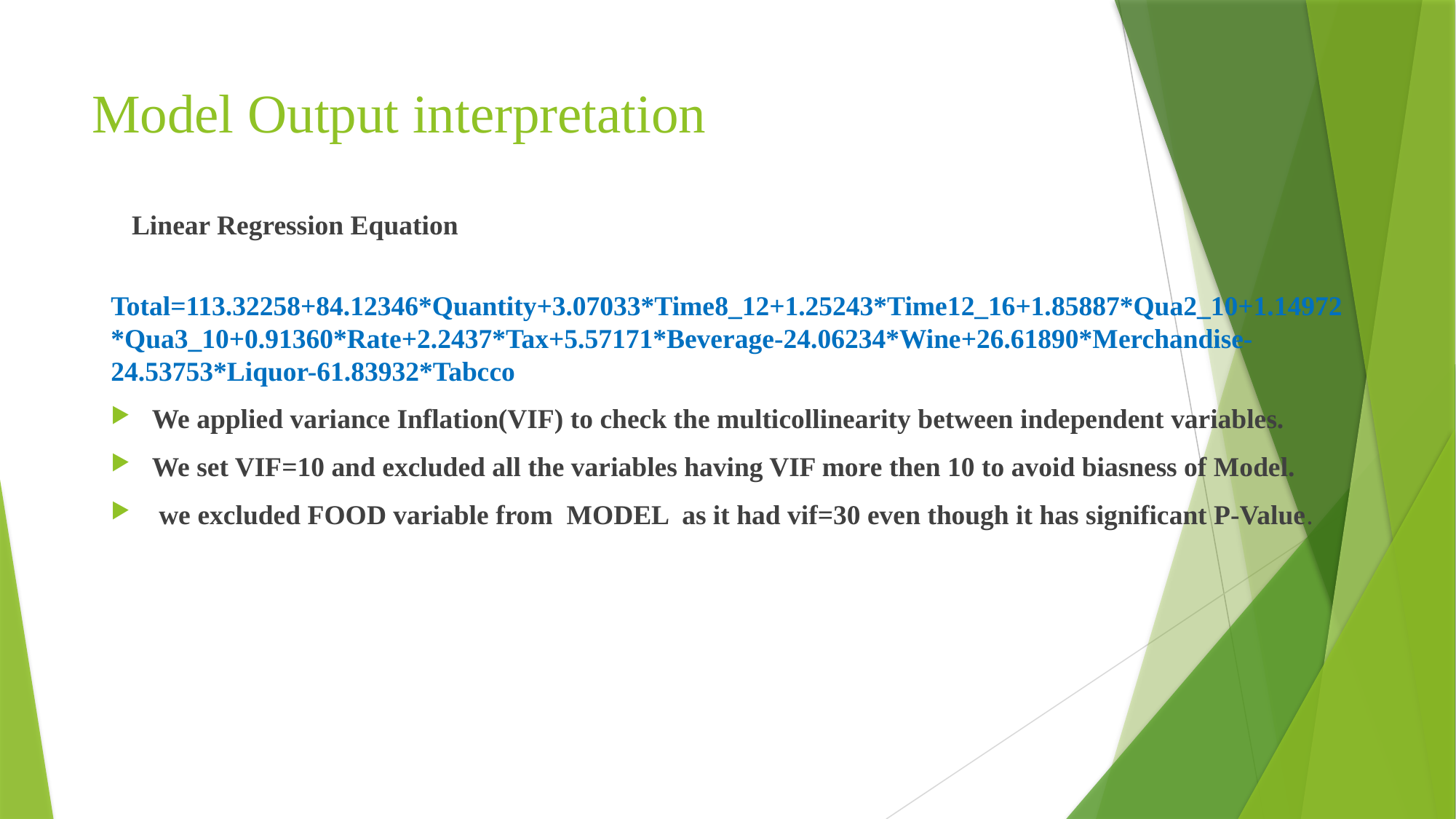

# Model Output interpretation
   Linear Regression Equation
  Total=113.32258+84.12346*Quantity+3.07033*Time8_12+1.25243*Time12_16+1.85887*Qua2_10+1.14972*Qua3_10+0.91360*Rate+2.2437*Tax+5.57171*Beverage-24.06234*Wine+26.61890*Merchandise-24.53753*Liquor-61.83932*Tabcco
We applied variance Inflation(VIF) to check the multicollinearity between independent variables.
We set VIF=10 and excluded all the variables having VIF more then 10 to avoid biasness of Model.
 we excluded FOOD variable from  MODEL  as it had vif=30 even though it has significant P-Value.